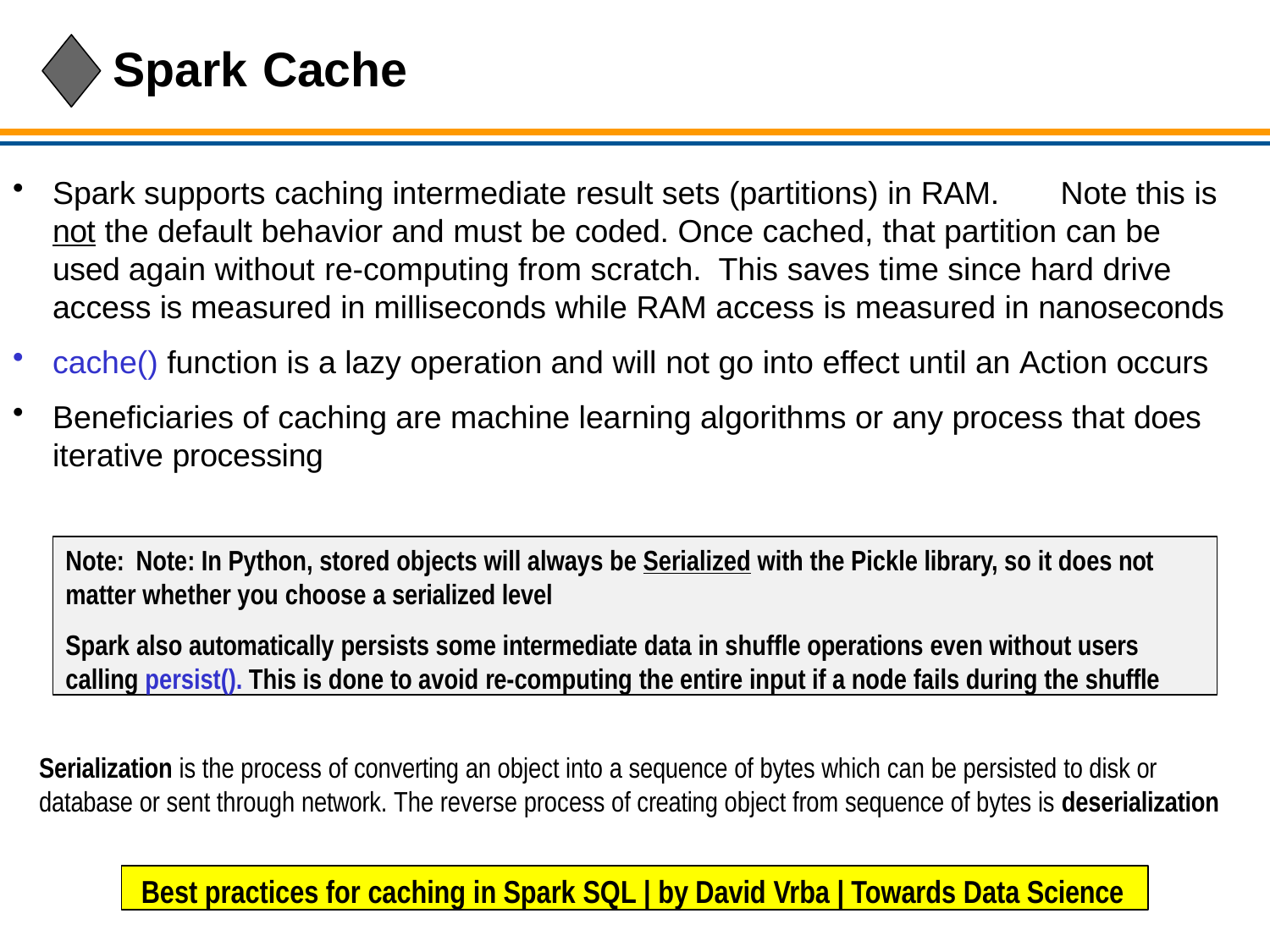

# Spark Cache
Spark supports caching intermediate result sets (partitions) in RAM.	Note this is not the default behavior and must be coded.	Once cached, that partition can be used again without re-computing from scratch. This saves time since hard drive access is measured in milliseconds while RAM access is measured in nanoseconds
cache() function is a lazy operation and will not go into effect until an Action occurs
Beneficiaries of caching are machine learning algorithms or any process that does
iterative processing
Note: Note: In Python, stored objects will always be Serialized with the Pickle library, so it does not matter whether you choose a serialized level
Spark also automatically persists some intermediate data in shuffle operations even without users calling persist(). This is done to avoid re-computing the entire input if a node fails during the shuffle
Serialization is the process of converting an object into a sequence of bytes which can be persisted to disk or
database or sent through network. The reverse process of creating object from sequence of bytes is deserialization
Best practices for caching in Spark SQL | by David Vrba | Towards Data Science